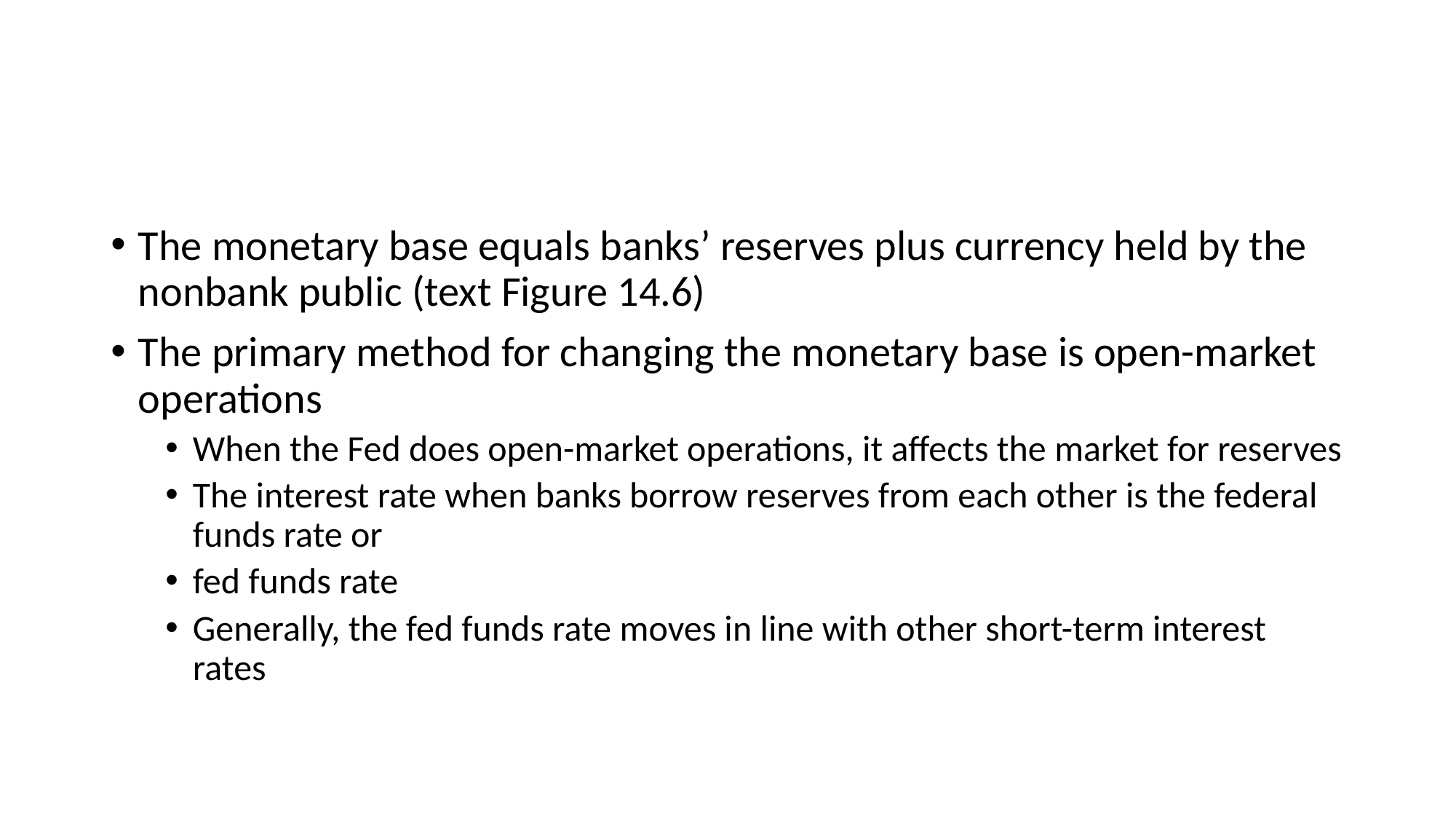

#
The monetary base equals banks’ reserves plus currency held by the nonbank public (text Figure 14.6)
The primary method for changing the monetary base is open-market operations
When the Fed does open-market operations, it affects the market for reserves
The interest rate when banks borrow reserves from each other is the federal funds rate or
fed funds rate
Generally, the fed funds rate moves in line with other short-term interest rates